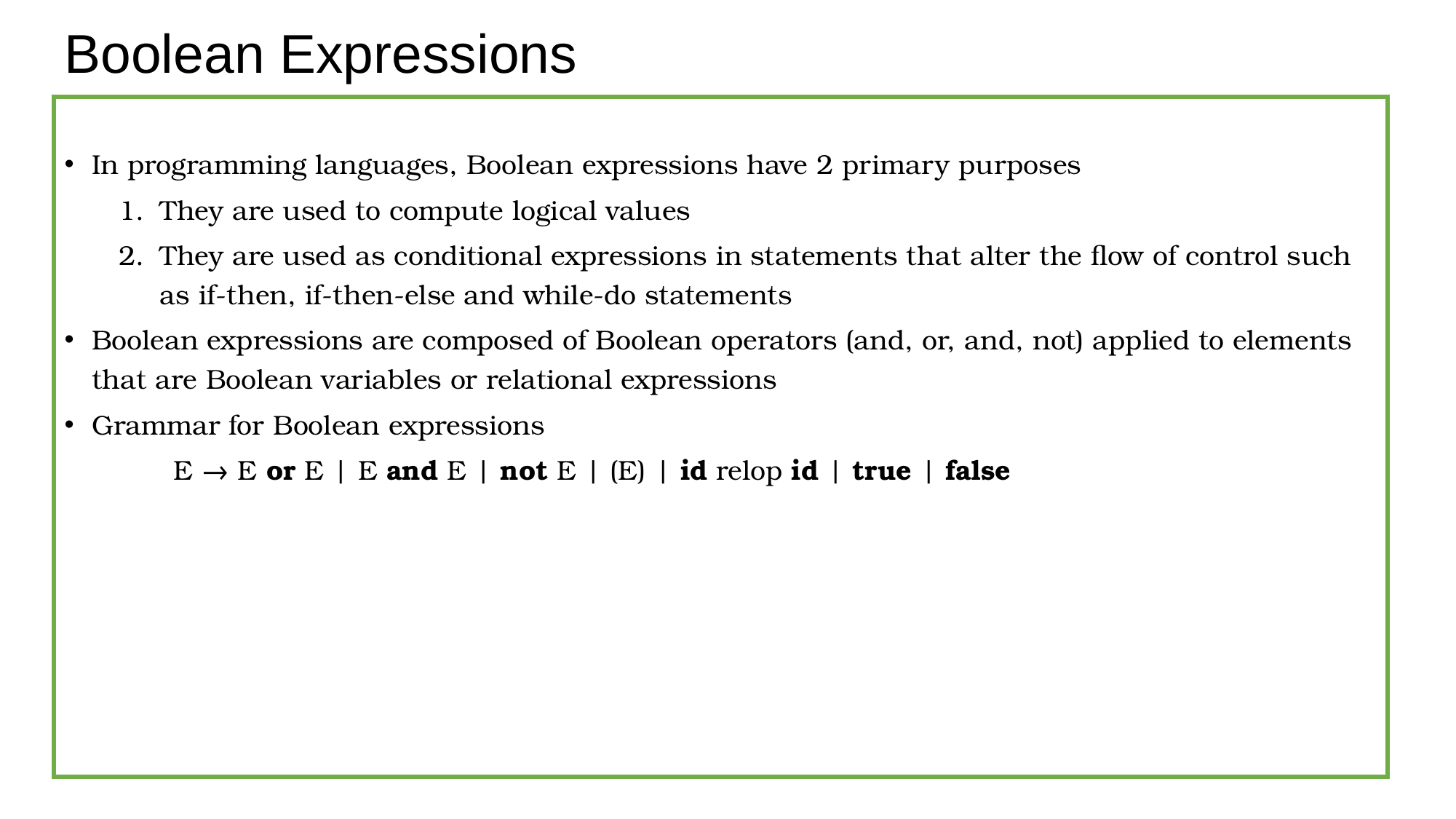

# Boolean Expressions

In programming languages, Boolean expressions have 2 primary purposes
They are used to compute logical values
They are used as conditional expressions in statements that alter the flow of control such as if-then, if-then-else and while-do statements
Boolean expressions are composed of Boolean operators (and, or, and, not) applied to elements that are Boolean variables or relational expressions
Grammar for Boolean expressions
	E → E or E | E and E | not E | (E) | id relop id | true | false